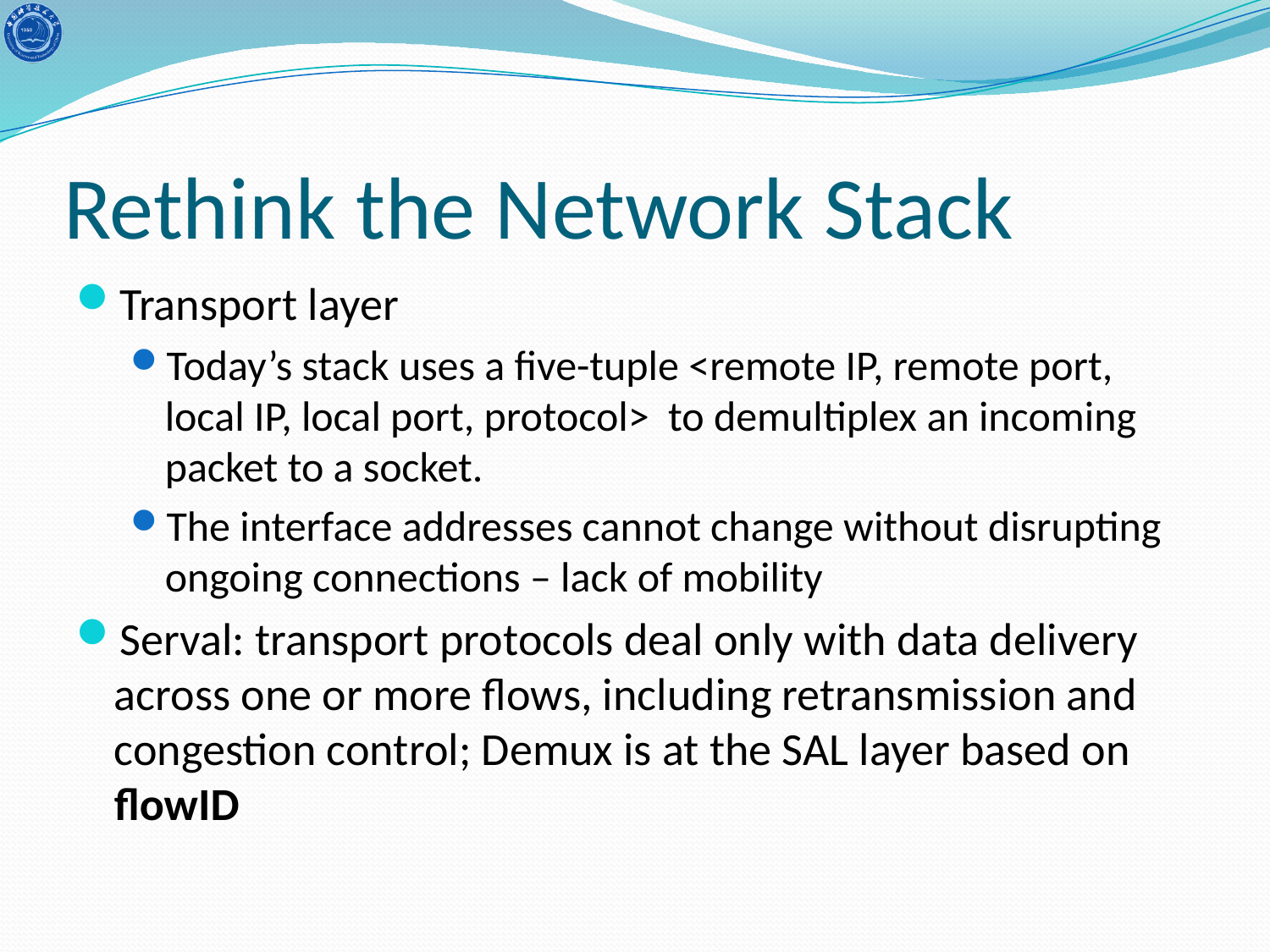

# Rethink the Network Stack
Transport layer
Today’s stack uses a five-tuple <remote IP, remote port, local IP, local port, protocol>  to demultiplex an incoming packet to a socket.
The interface addresses cannot change without disrupting ongoing connections – lack of mobility
Serval: transport protocols deal only with data delivery across one or more flows, including retransmission and congestion control; Demux is at the SAL layer based on flowID